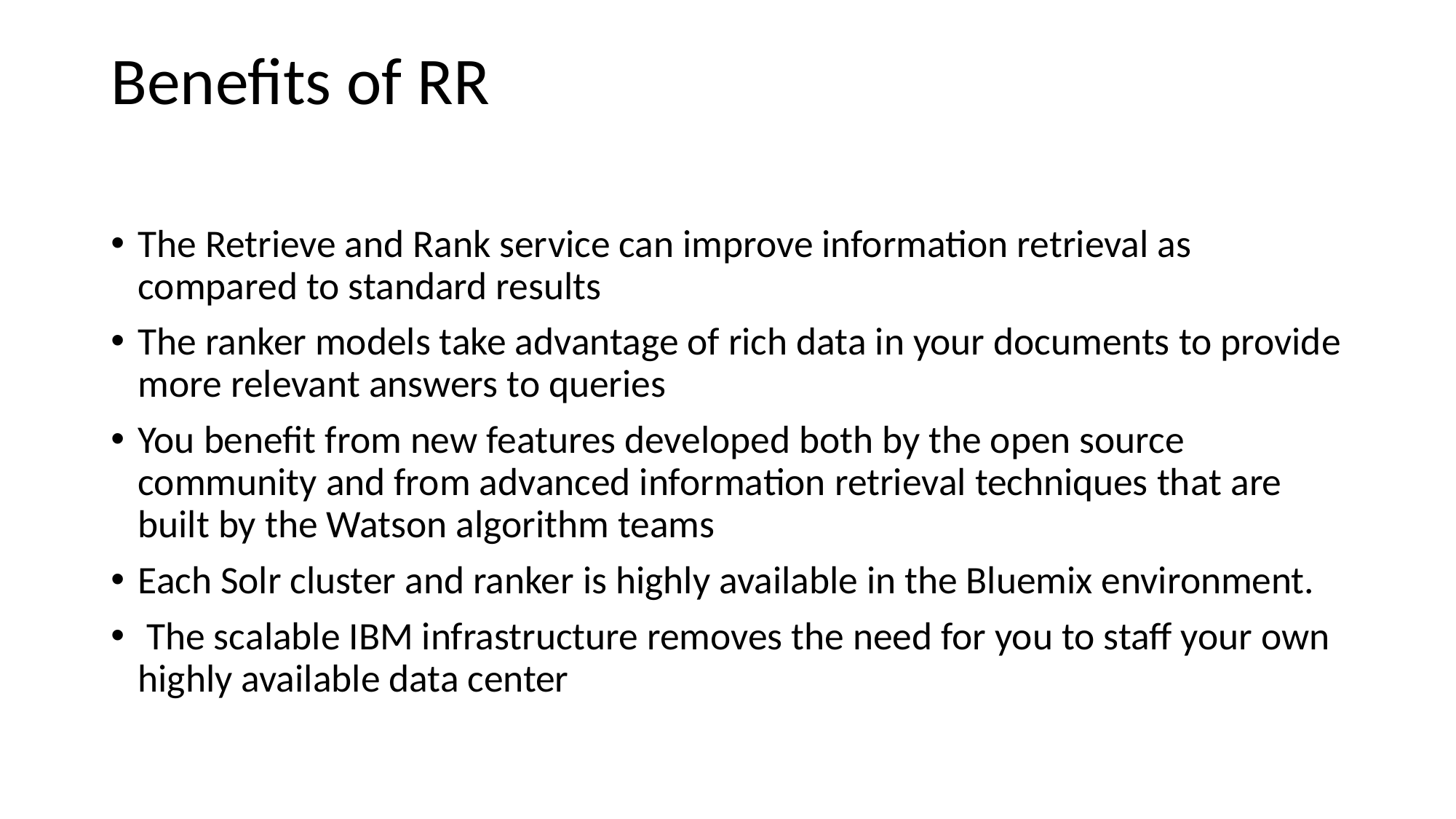

# Benefits of RR
The Retrieve and Rank service can improve information retrieval as compared to standard results
The ranker models take advantage of rich data in your documents to provide more relevant answers to queries
You benefit from new features developed both by the open source community and from advanced information retrieval techniques that are built by the Watson algorithm teams
Each Solr cluster and ranker is highly available in the Bluemix environment.
 The scalable IBM infrastructure removes the need for you to staff your own highly available data center